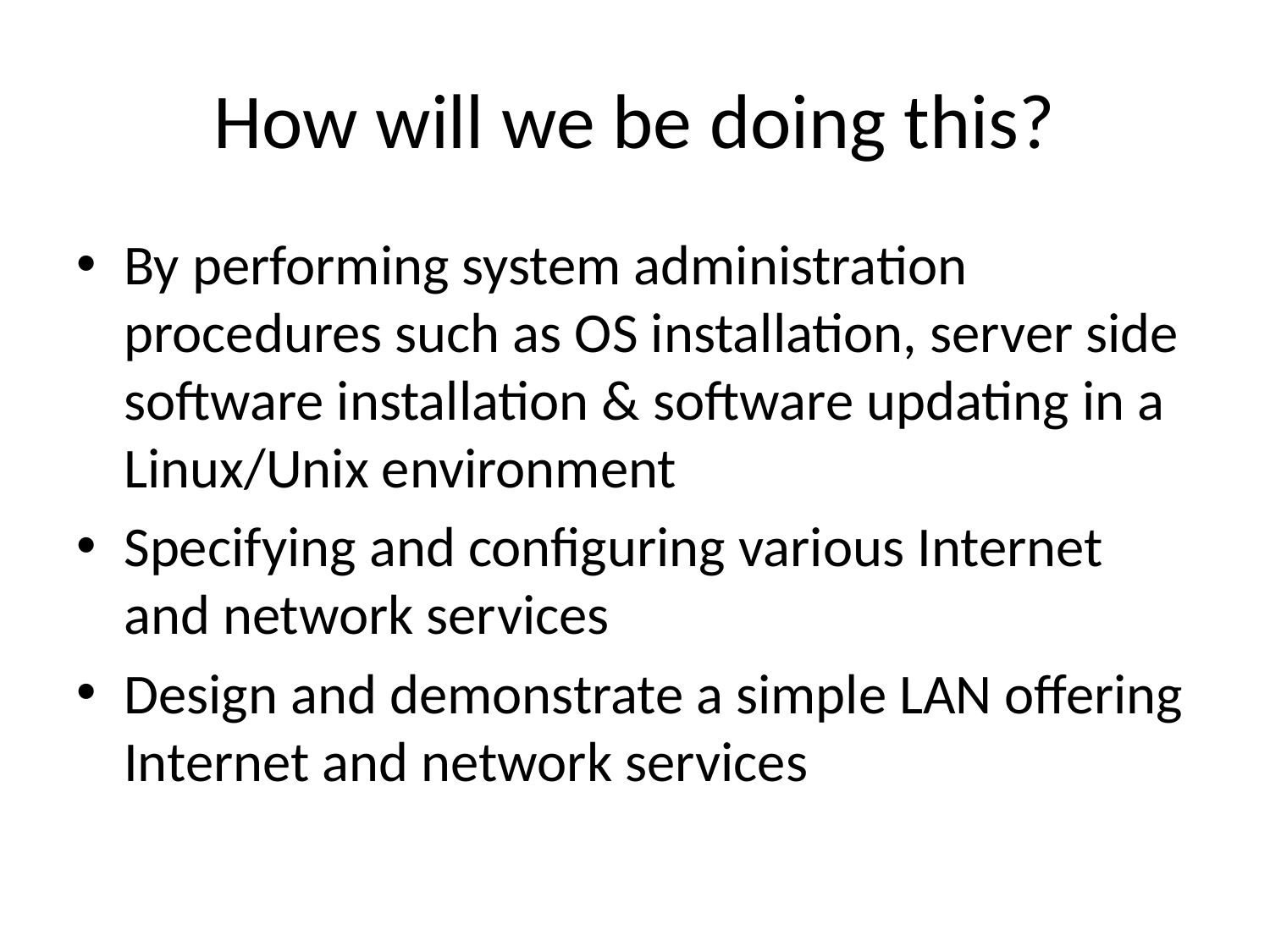

# How will we be doing this?
By performing system administration procedures such as OS installation, server side software installation & software updating in a Linux/Unix environment
Specifying and configuring various Internet and network services
Design and demonstrate a simple LAN offering Internet and network services